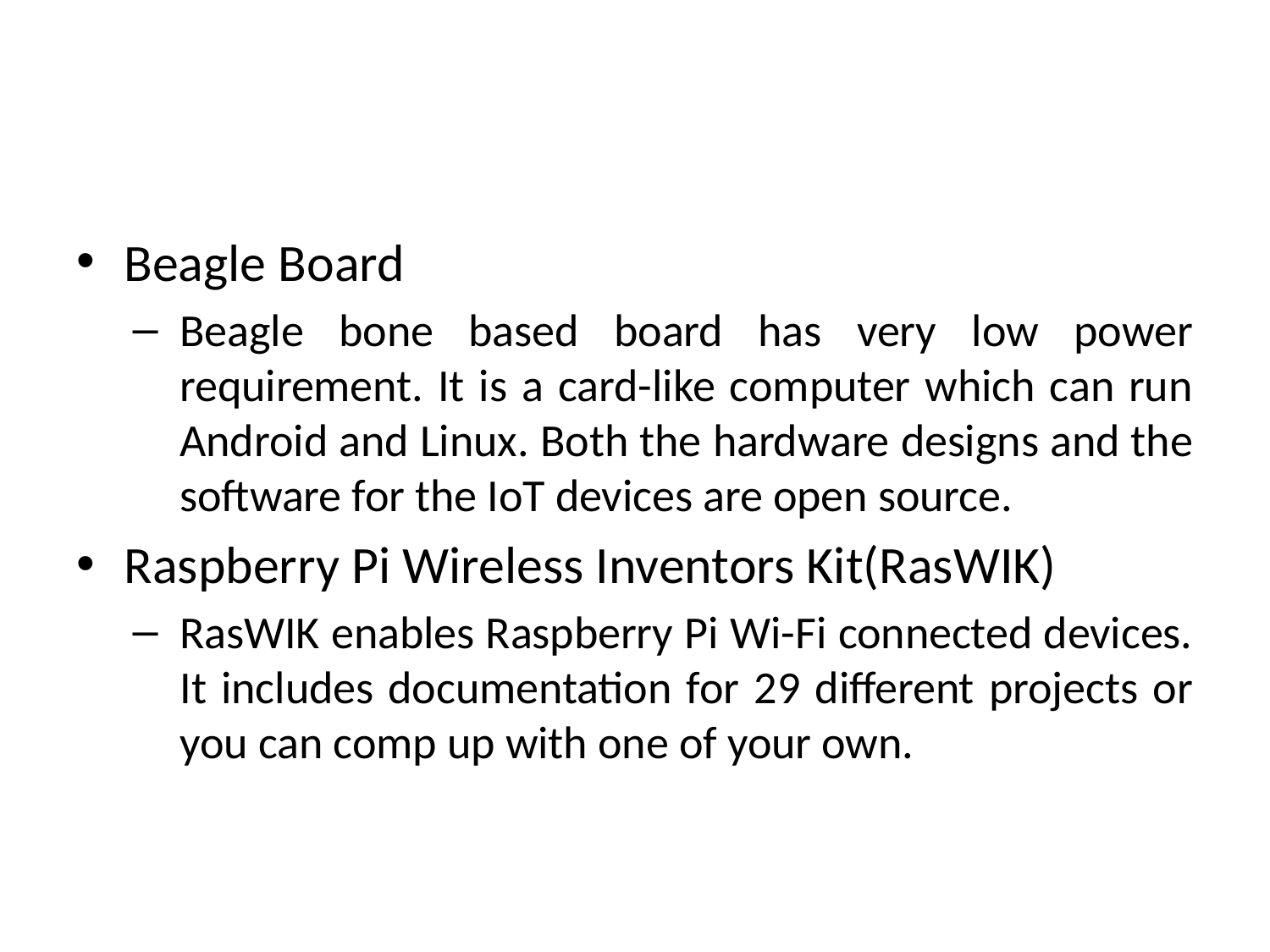

#
Beagle Board
Beagle bone based board has very low power requirement. It is a card-like computer which can run Android and Linux. Both the hardware designs and the software for the IoT devices are open source.
Raspberry Pi Wireless Inventors Kit(RasWIK)
RasWIK enables Raspberry Pi Wi-Fi connected devices. It includes documentation for 29 different projects or you can comp up with one of your own.